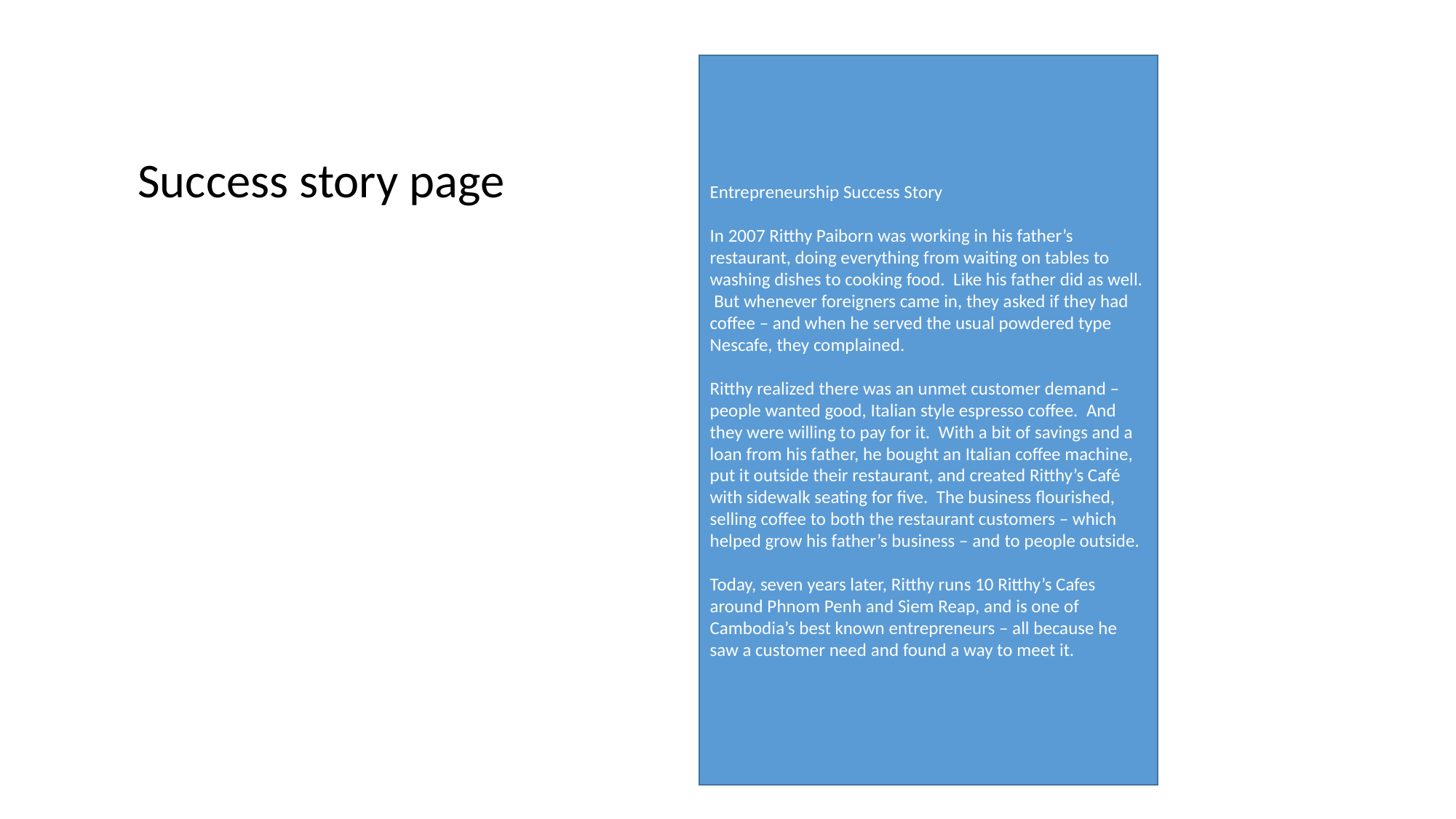

Entrepreneurship Success Story

In 2007 Ritthy Paiborn was working in his father’s restaurant, doing everything from waiting on tables to washing dishes to cooking food.  Like his father did as well.  But whenever foreigners came in, they asked if they had coffee – and when he served the usual powdered type Nescafe, they complained.

Ritthy realized there was an unmet customer demand – people wanted good, Italian style espresso coffee.  And they were willing to pay for it.  With a bit of savings and a loan from his father, he bought an Italian coffee machine, put it outside their restaurant, and created Ritthy’s Café with sidewalk seating for five.  The business flourished, selling coffee to both the restaurant customers – which helped grow his father’s business – and to people outside.

Today, seven years later, Ritthy runs 10 Ritthy’s Cafes around Phnom Penh and Siem Reap, and is one of Cambodia’s best known entrepreneurs – all because he saw a customer need and found a way to meet it.
Success story page